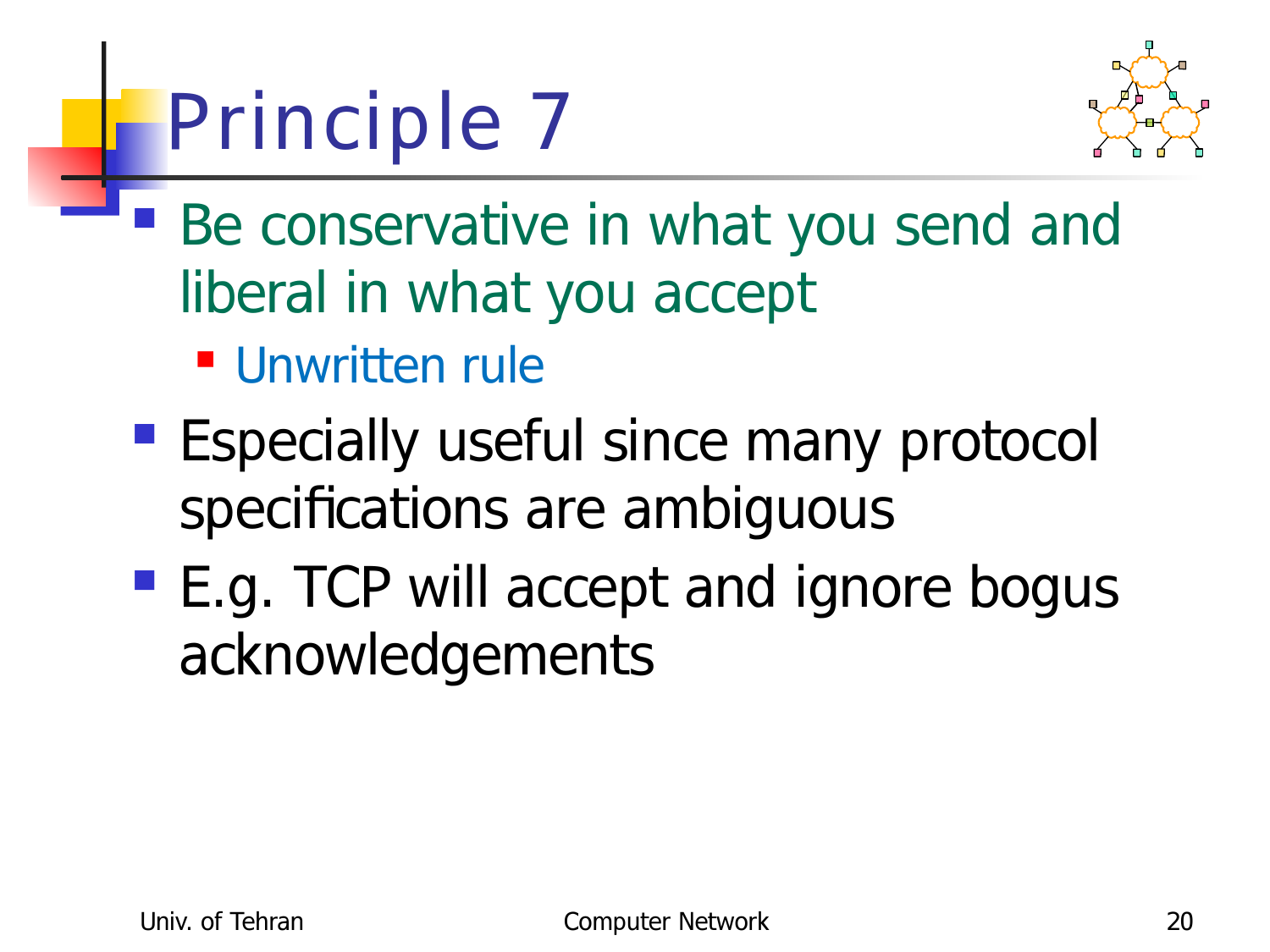

# Principle 7
Be conservative in what you send and liberal in what you accept
Unwritten rule
Especially useful since many protocol specifications are ambiguous
E.g. TCP will accept and ignore bogus acknowledgements
Univ. of Tehran
Computer Network
20